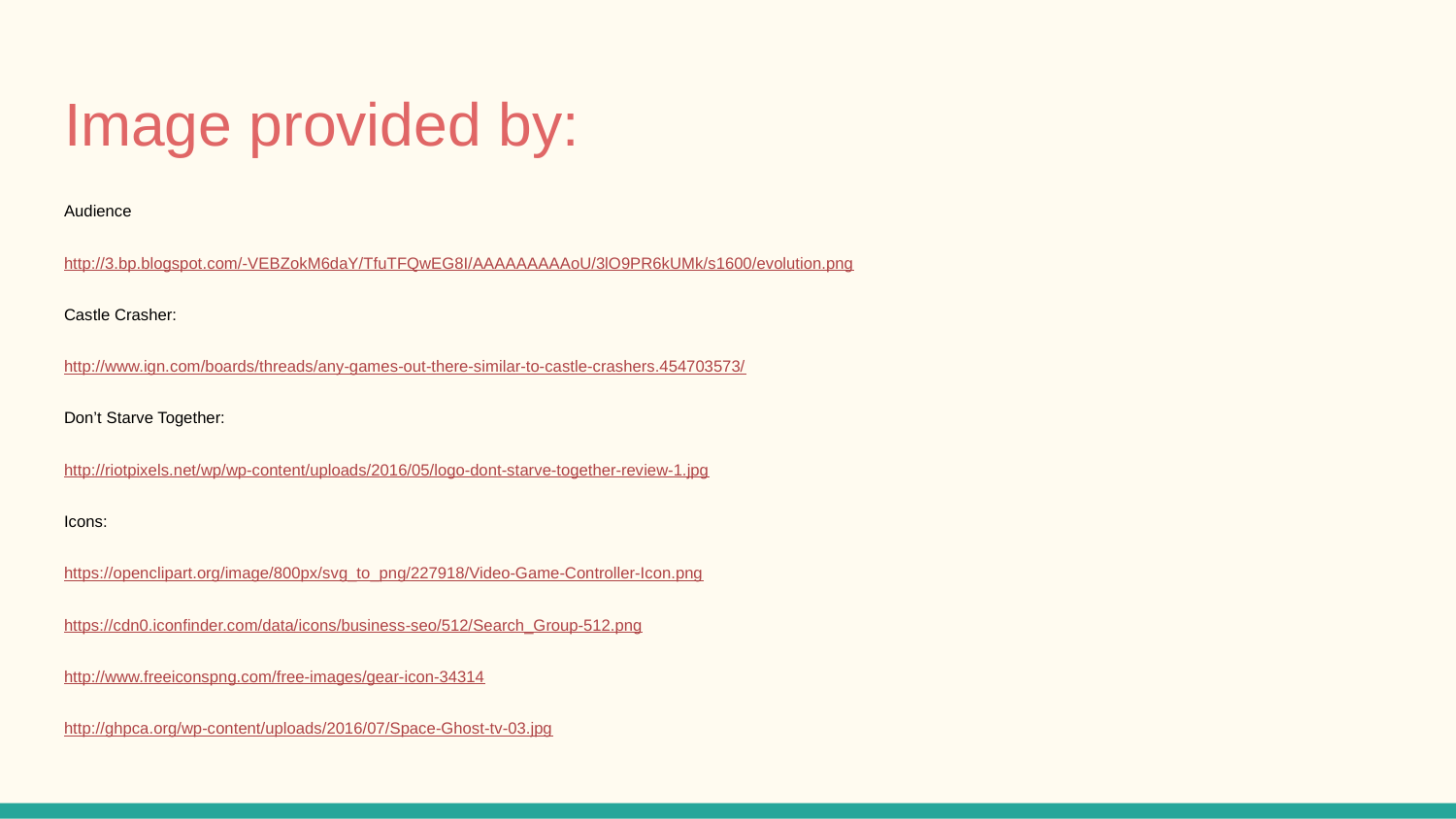

# Image provided by:
Audience
http://3.bp.blogspot.com/-VEBZokM6daY/TfuTFQwEG8I/AAAAAAAAAoU/3lO9PR6kUMk/s1600/evolution.png
Castle Crasher:
http://www.ign.com/boards/threads/any-games-out-there-similar-to-castle-crashers.454703573/
Don’t Starve Together:
http://riotpixels.net/wp/wp-content/uploads/2016/05/logo-dont-starve-together-review-1.jpg
Icons:
https://openclipart.org/image/800px/svg_to_png/227918/Video-Game-Controller-Icon.png
https://cdn0.iconfinder.com/data/icons/business-seo/512/Search_Group-512.png
http://www.freeiconspng.com/free-images/gear-icon-34314
http://ghpca.org/wp-content/uploads/2016/07/Space-Ghost-tv-03.jpg